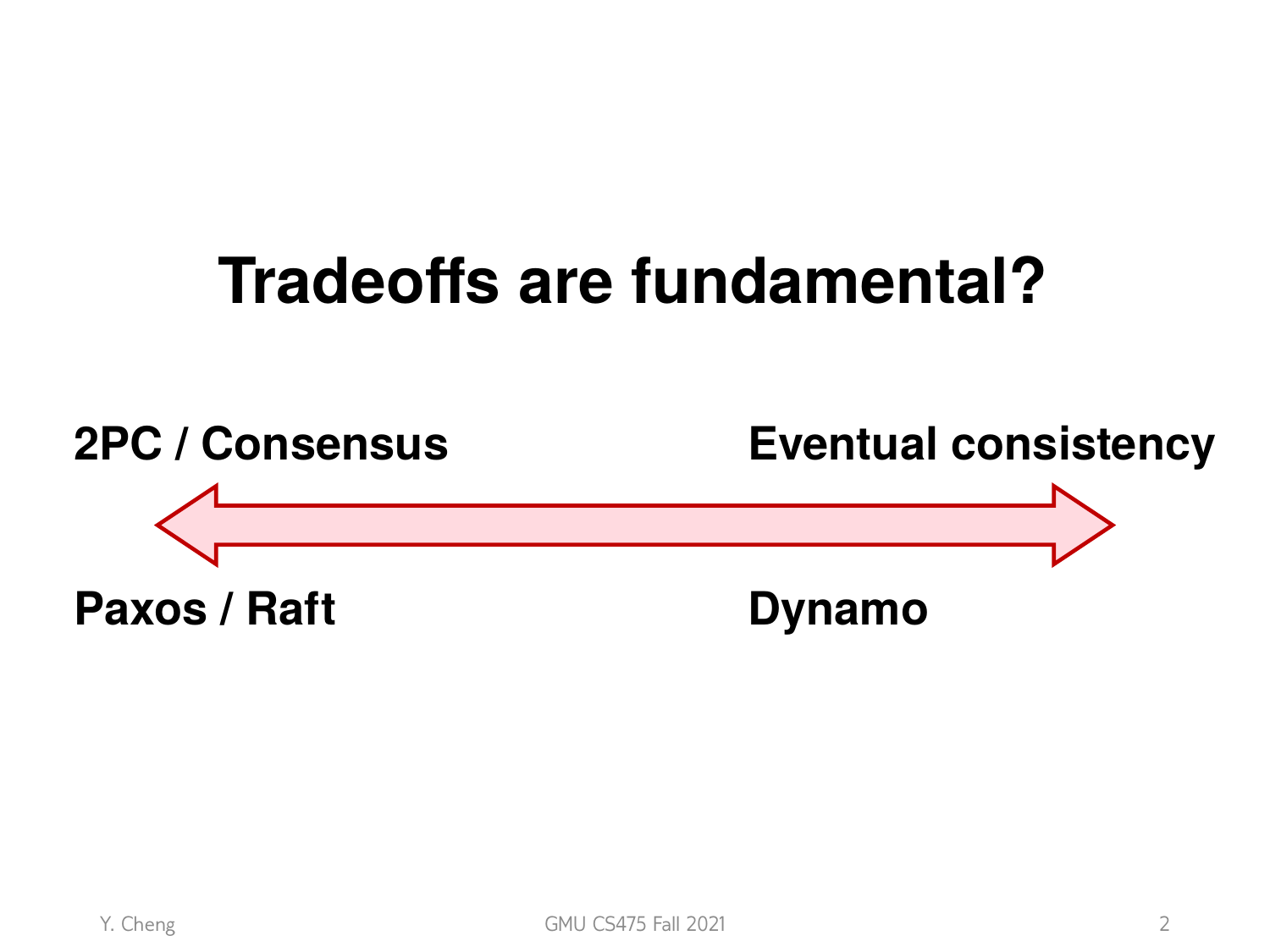

Tradeoffs are fundamental?
2PC / Consensus

Paxos / Raft
Eventual consistency

Dynamo

Y. Cheng
GMU CS475 Fall 2021
2